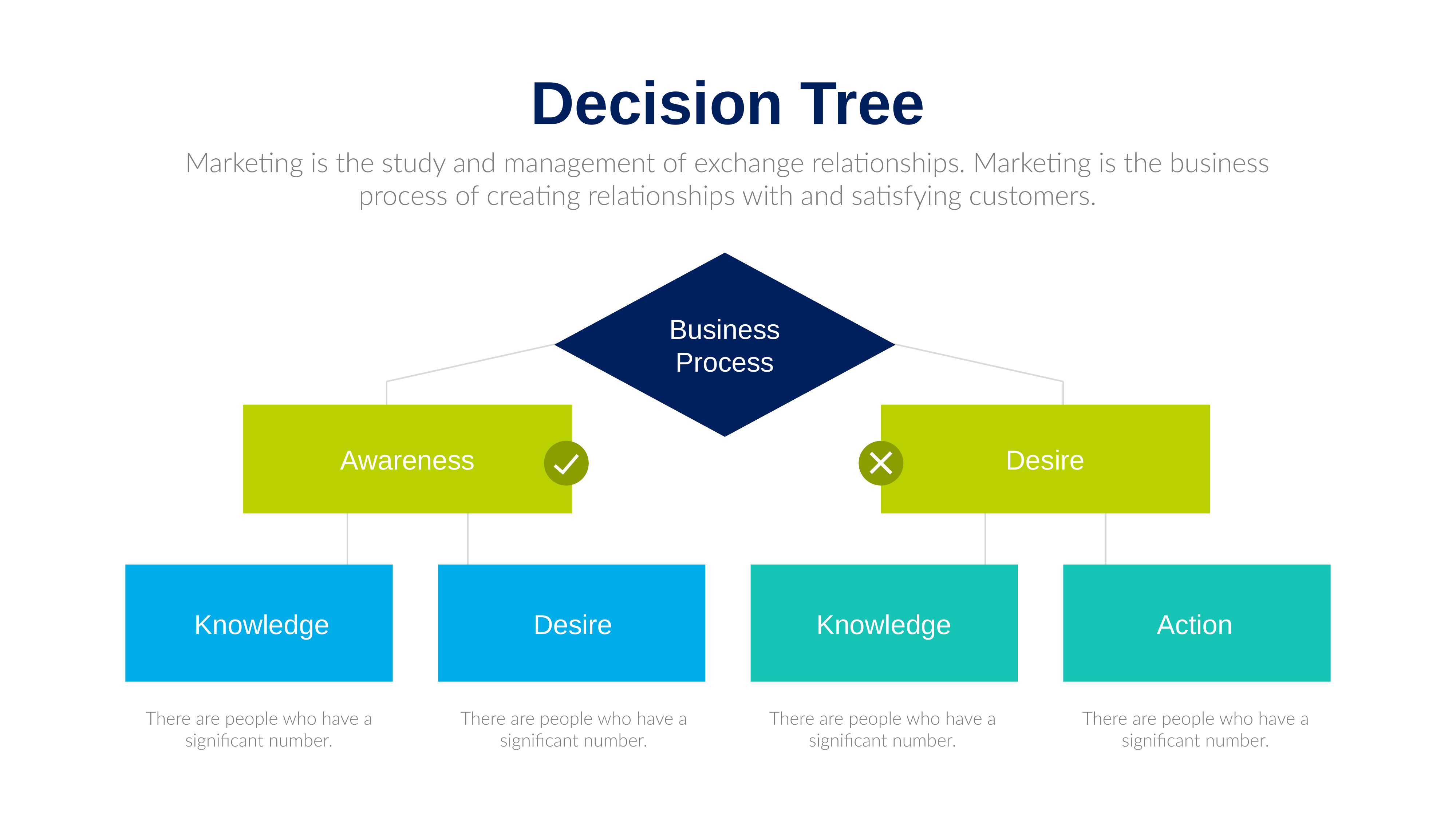

Decision Tree
Marketing is the study and management of exchange relationships. Marketing is the business process of creating relationships with and satisfying customers.

Business Process

Awareness
Desire

Knowledge
Desire
Knowledge
Action
There are people who have a significant number.
There are people who have a significant number.
There are people who have a significant number.
There are people who have a significant number.